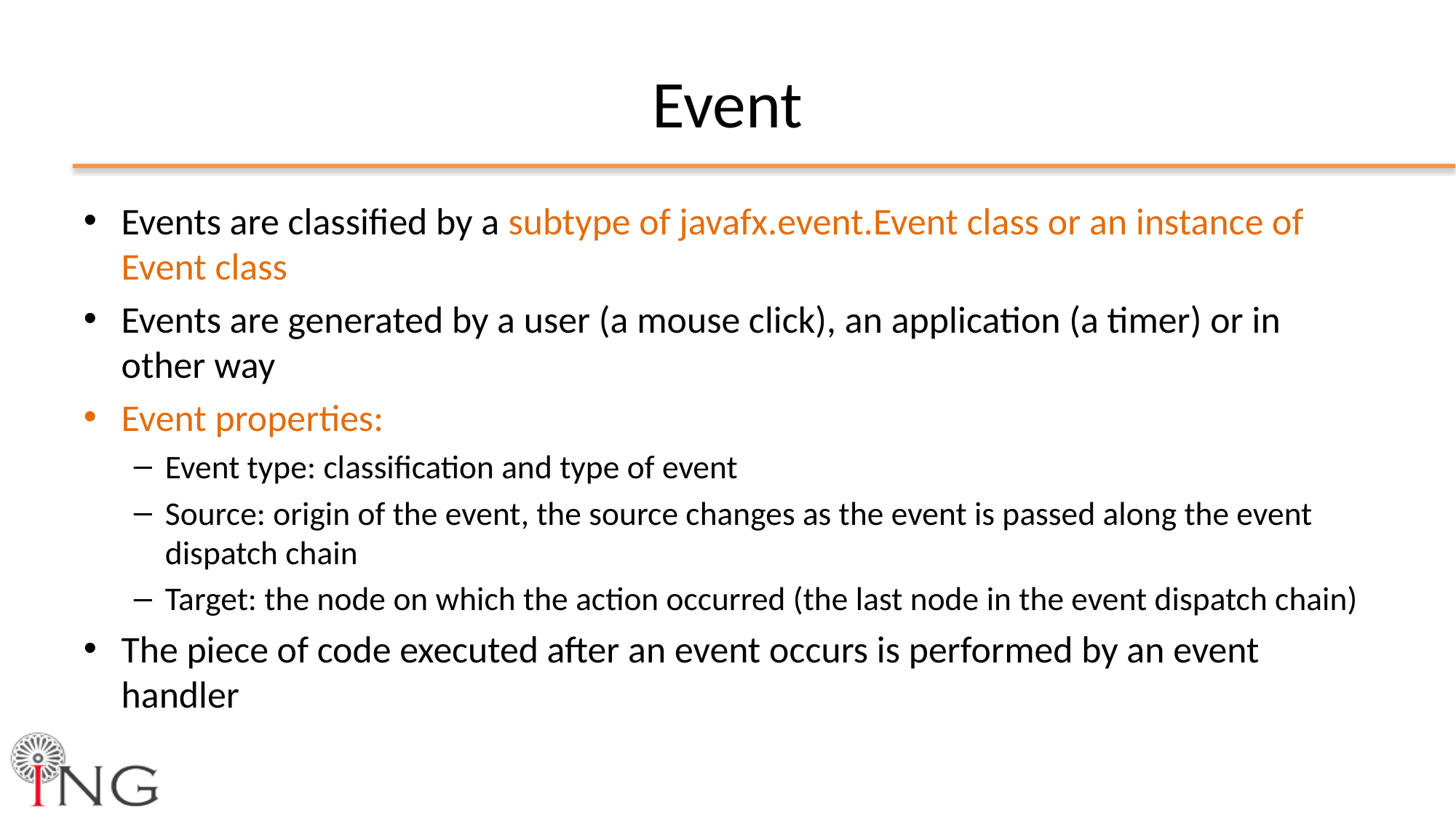

# Event
Events are classified by a subtype of javafx.event.Event class or an instance of Event class
Events are generated by a user (a mouse click), an application (a timer) or in other way
Event properties:
Event type: classification and type of event
Source: origin of the event, the source changes as the event is passed along the event dispatch chain
Target: the node on which the action occurred (the last node in the event dispatch chain)
The piece of code executed after an event occurs is performed by an event handler